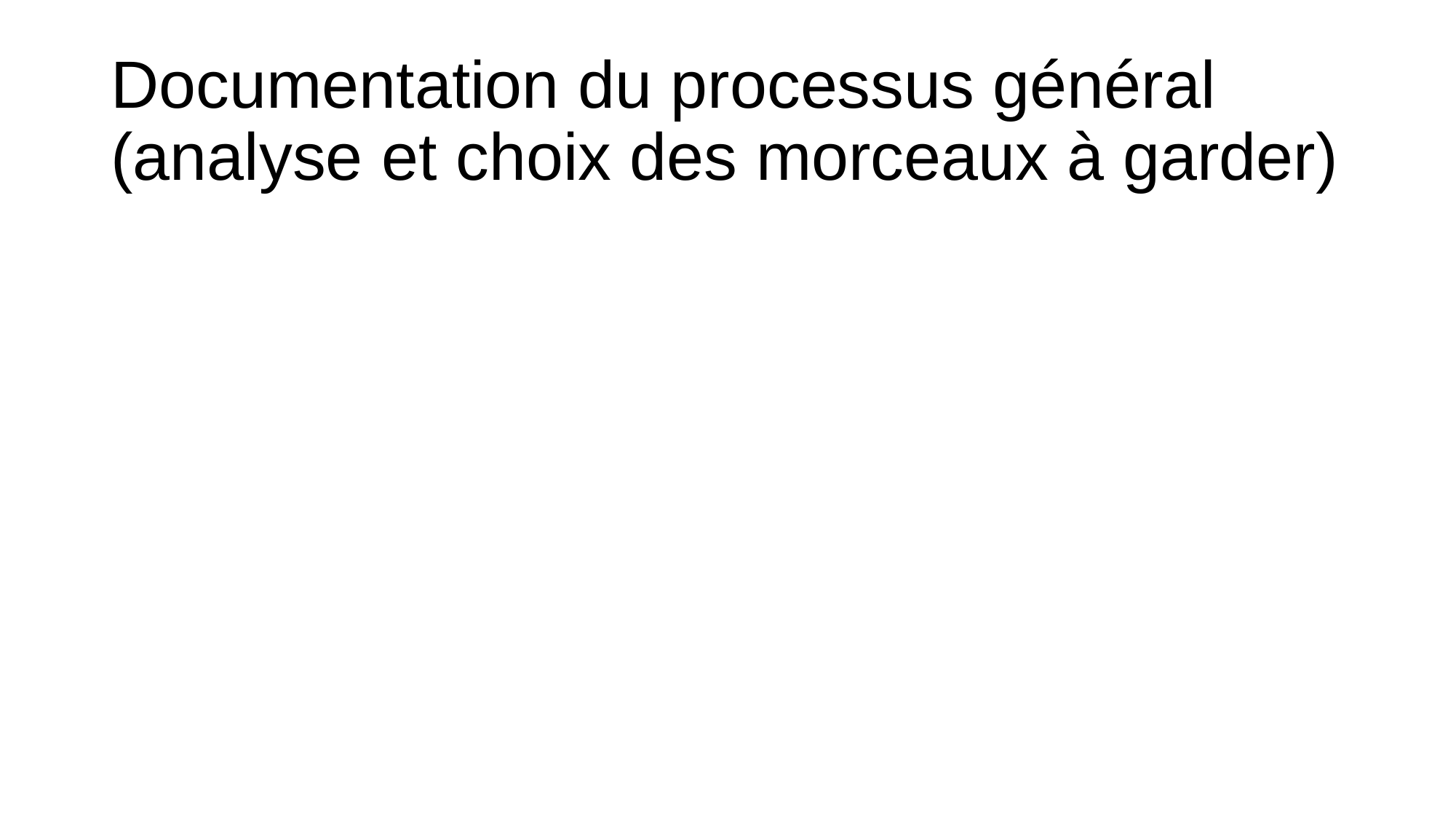

# Documentation du processus général (analyse et choix des morceaux à garder)